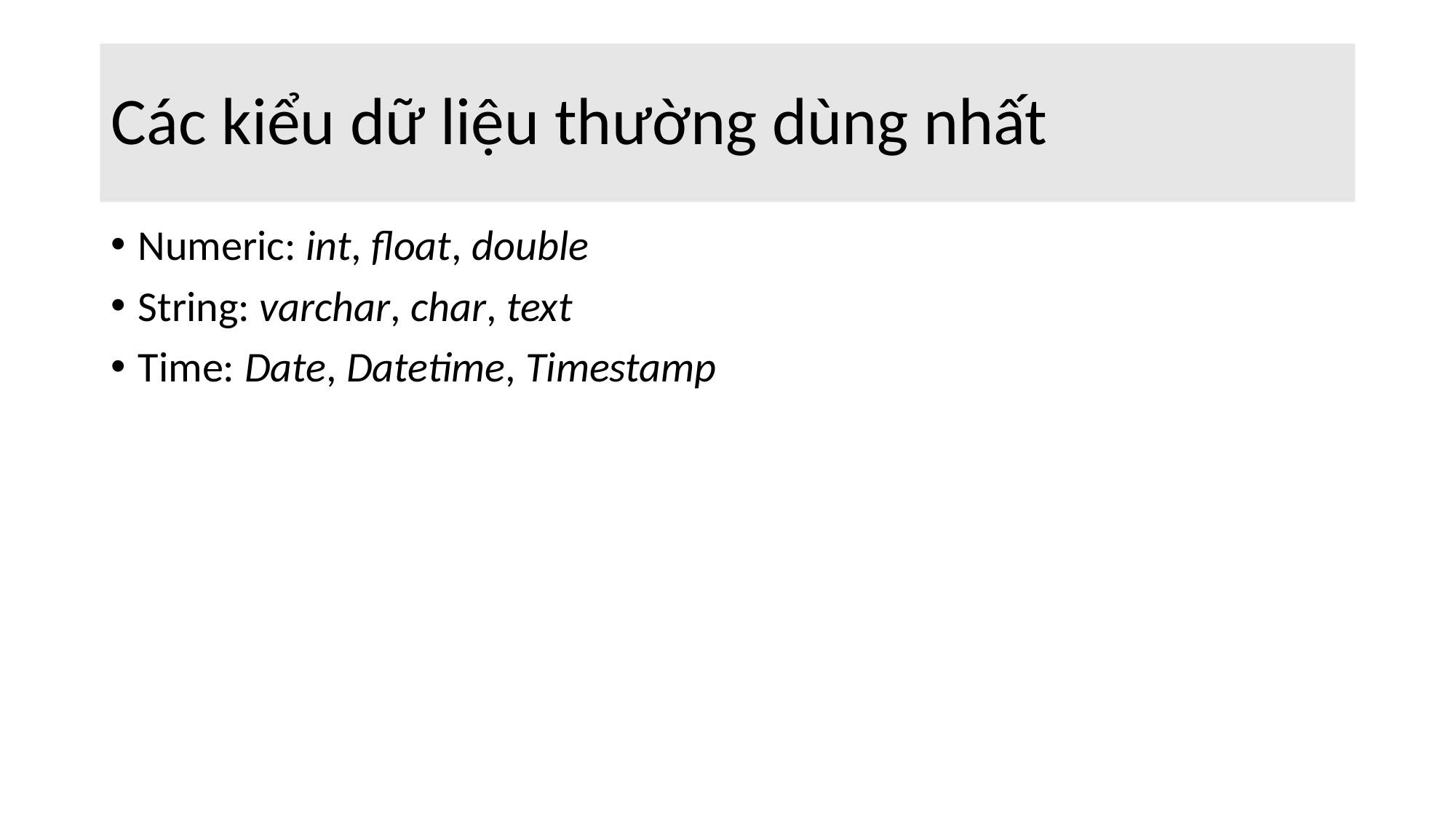

# Các kiểu dữ liệu thường dùng nhất
Numeric: int, float, double
String: varchar, char, text
Time: Date, Datetime, Timestamp